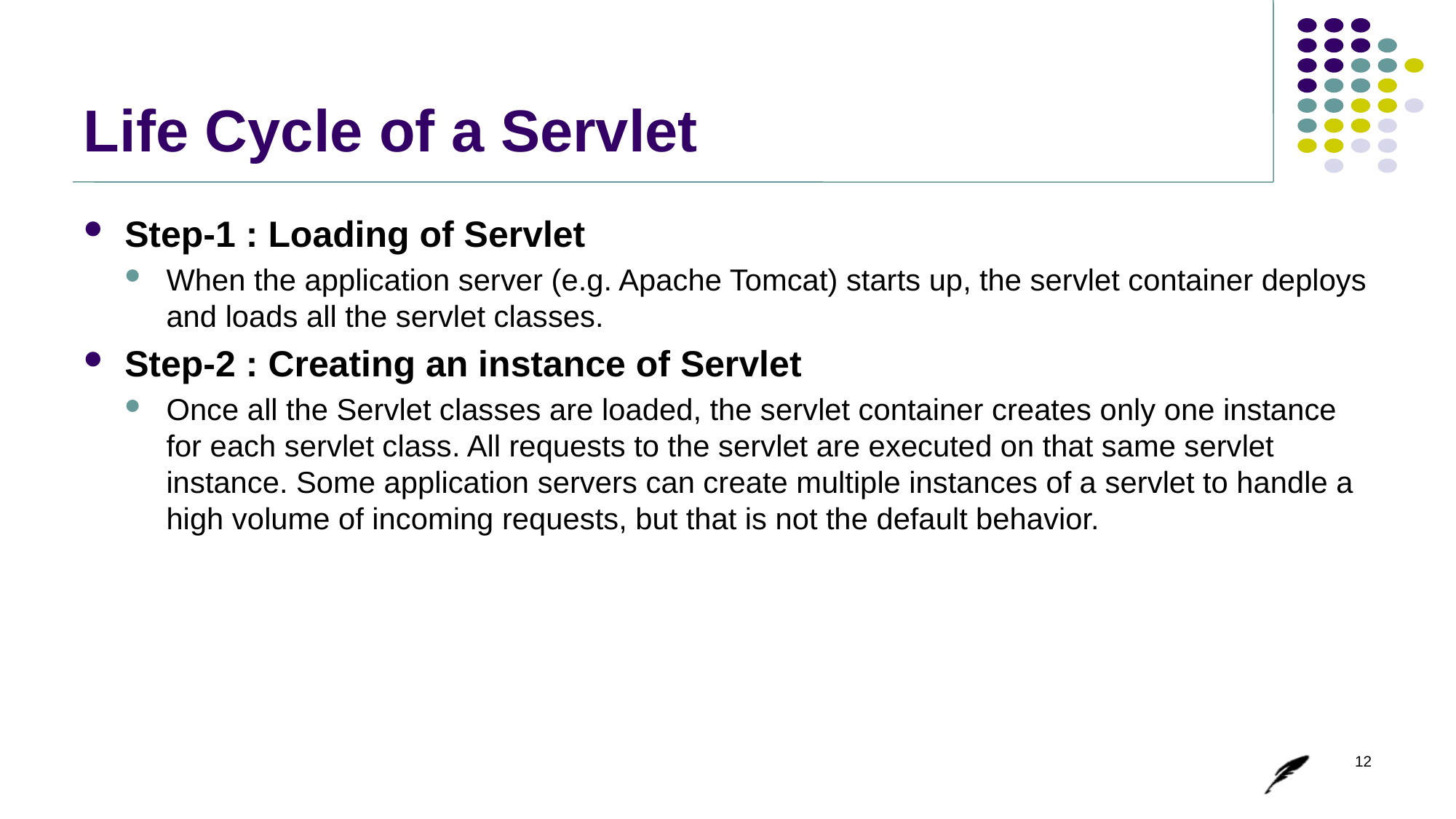

# Life Cycle of a Servlet
Step-1 : Loading of Servlet
When the application server (e.g. Apache Tomcat) starts up, the servlet container deploys and loads all the servlet classes.
Step-2 : Creating an instance of Servlet
Once all the Servlet classes are loaded, the servlet container creates only one instance for each servlet class. All requests to the servlet are executed on that same servlet instance. Some application servers can create multiple instances of a servlet to handle a high volume of incoming requests, but that is not the default behavior.
12